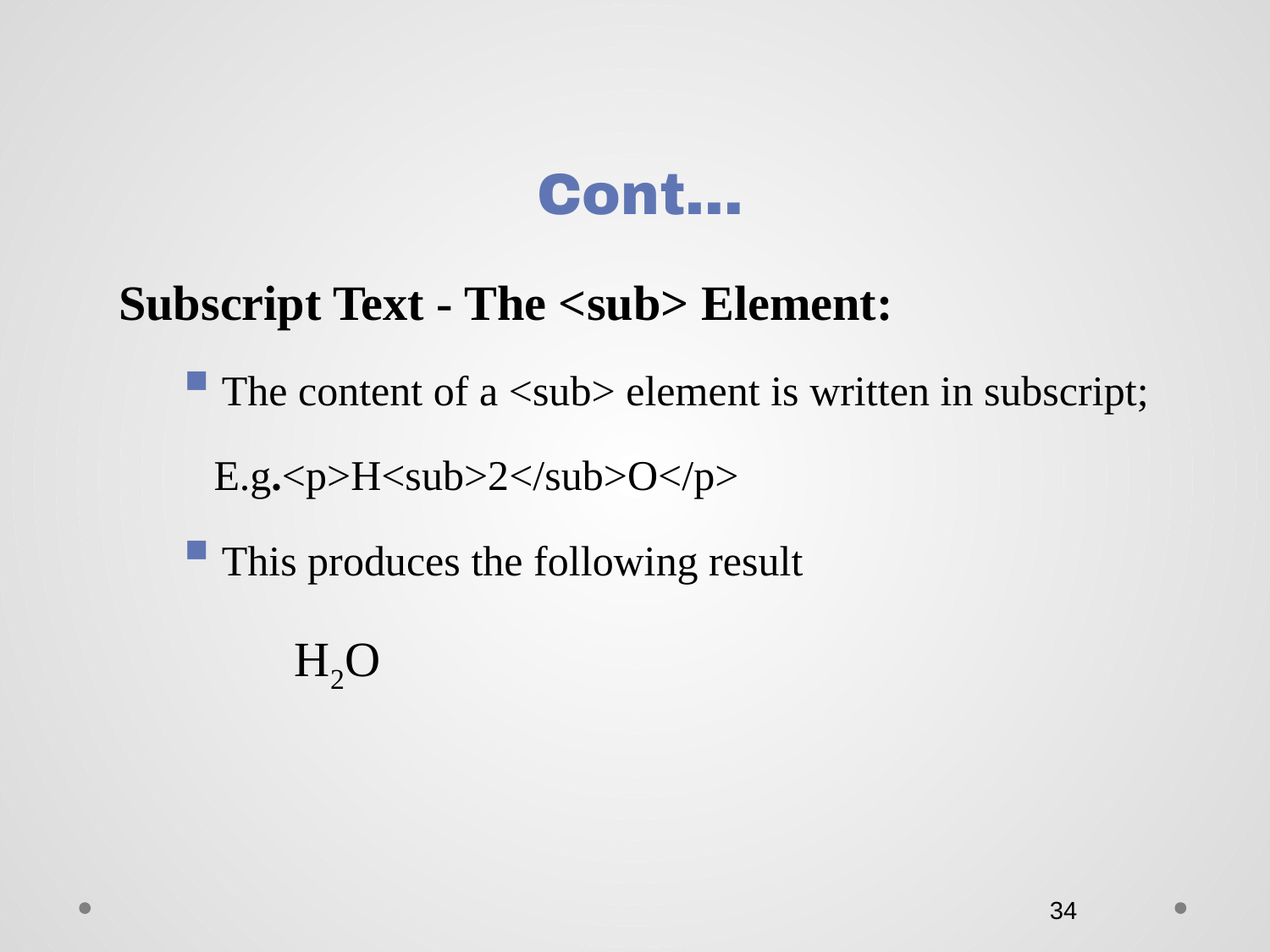

# Cont…
Subscript Text - The <sub> Element:
The content of a <sub> element is written in subscript;
   E.g.<p>H<sub>2</sub>O</p>
This produces the following result
    H2O
34